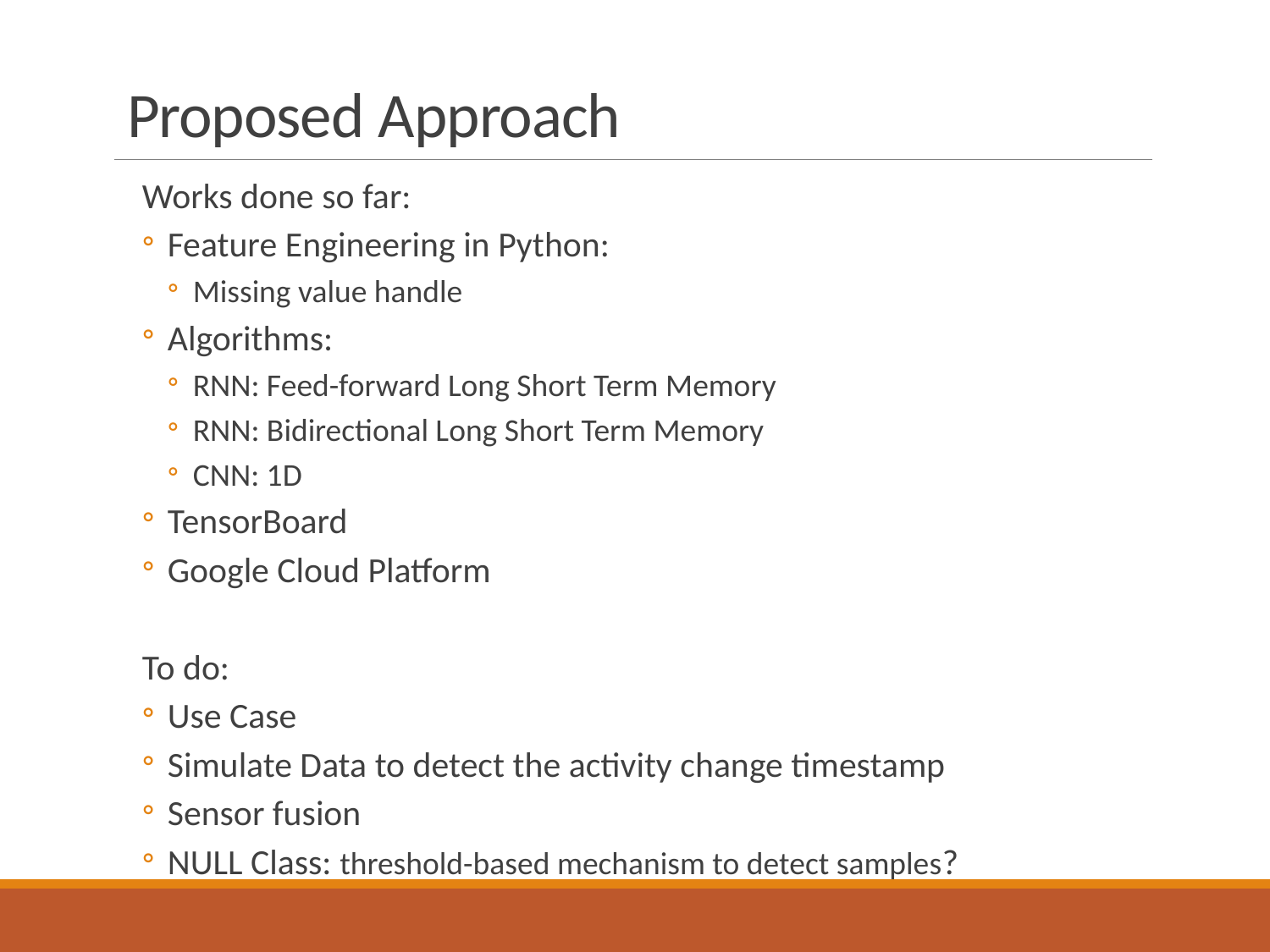

# Proposed Approach
Works done so far:
Feature Engineering in Python:
Missing value handle
Algorithms:
RNN: Feed-forward Long Short Term Memory
RNN: Bidirectional Long Short Term Memory
CNN: 1D
TensorBoard
Google Cloud Platform

To do:
Use Case
Simulate Data to detect the activity change timestamp
Sensor fusion
NULL Class: threshold-based mechanism to detect samples?